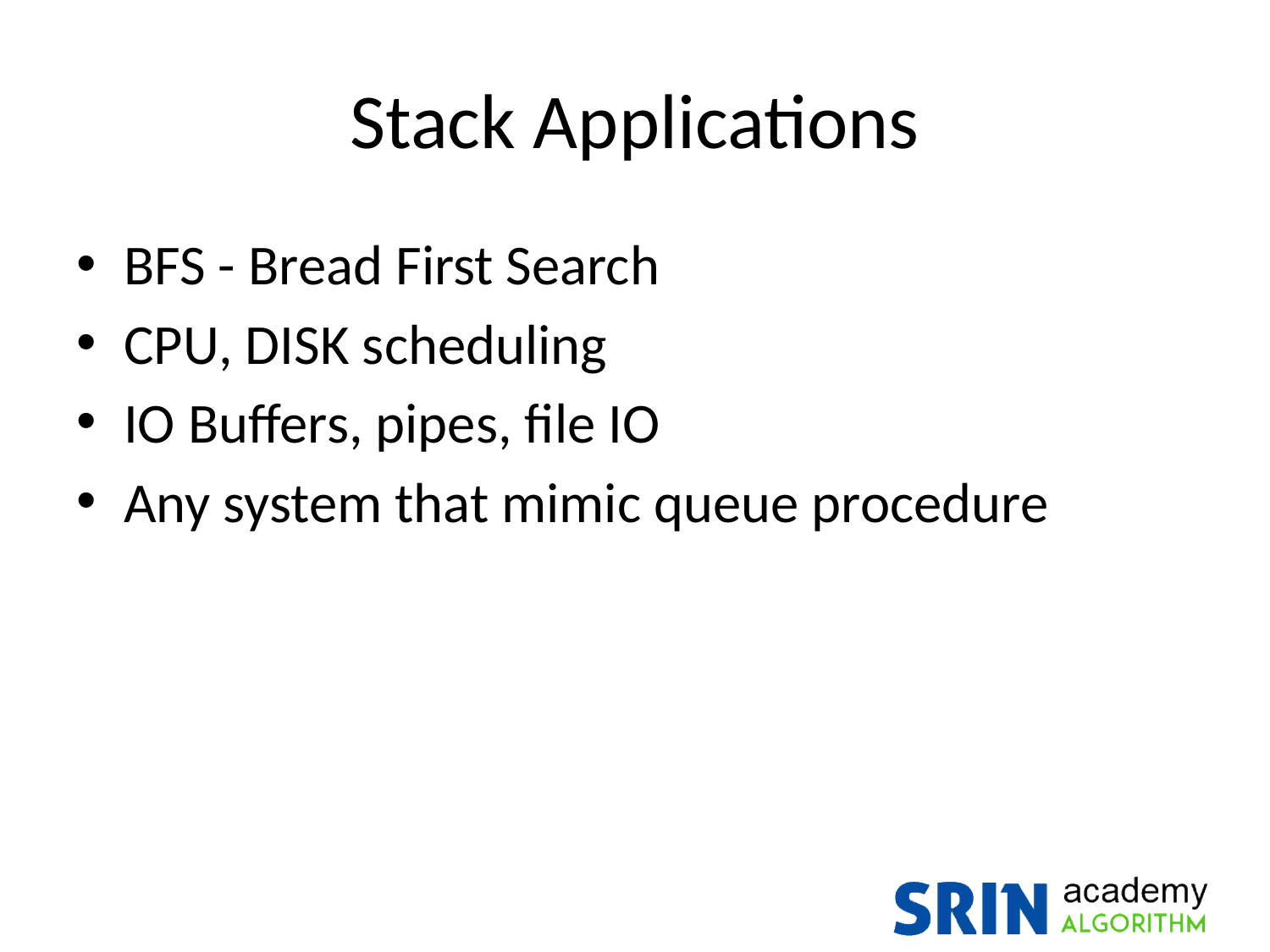

# Stack Applications
BFS - Bread First Search
CPU, DISK scheduling
IO Buffers, pipes, file IO
Any system that mimic queue procedure